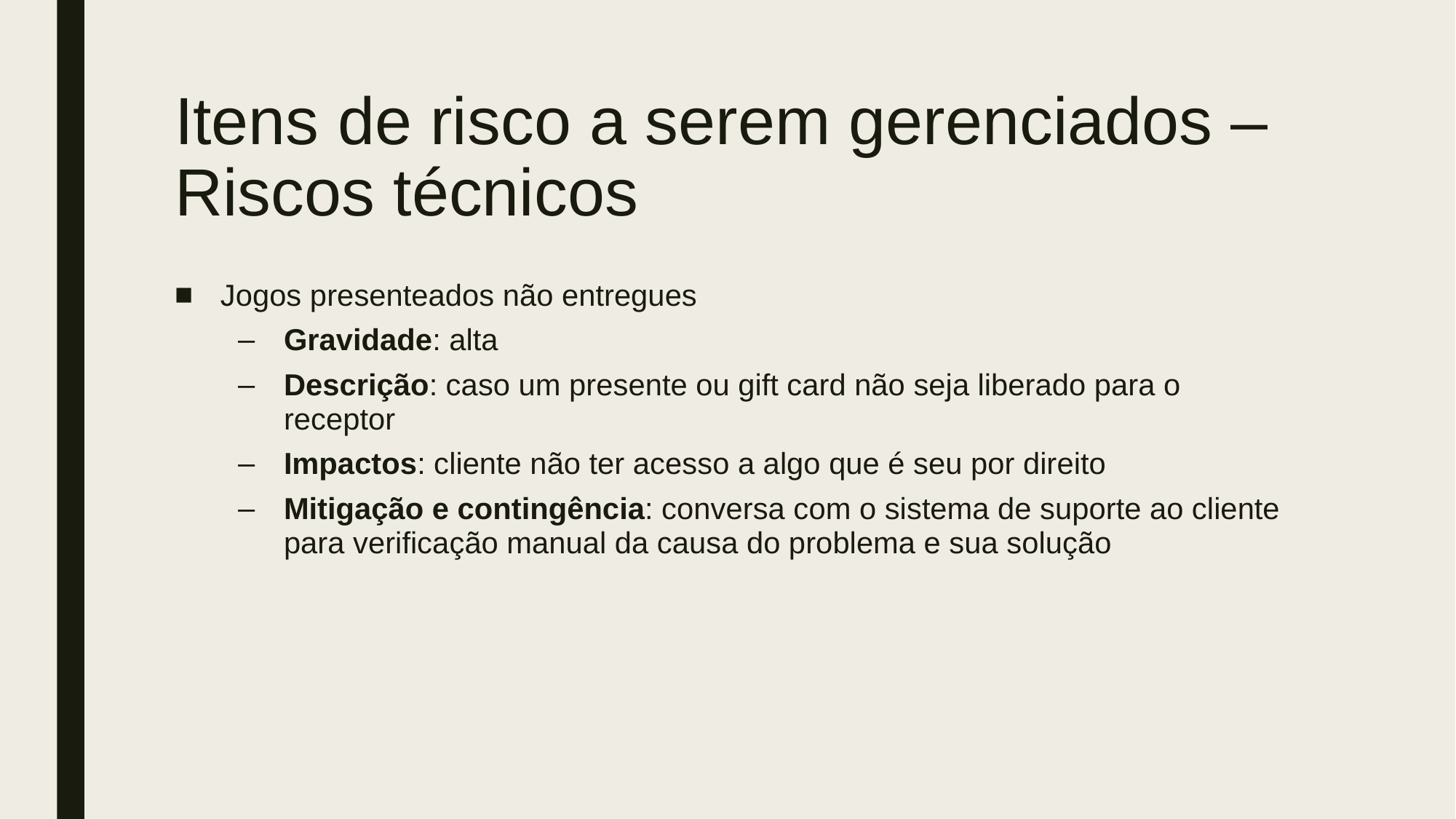

# Itens de risco a serem gerenciados – Riscos técnicos
Jogos presenteados não entregues
Gravidade: alta
Descrição: caso um presente ou gift card não seja liberado para o receptor
Impactos: cliente não ter acesso a algo que é seu por direito
Mitigação e contingência: conversa com o sistema de suporte ao cliente para verificação manual da causa do problema e sua solução